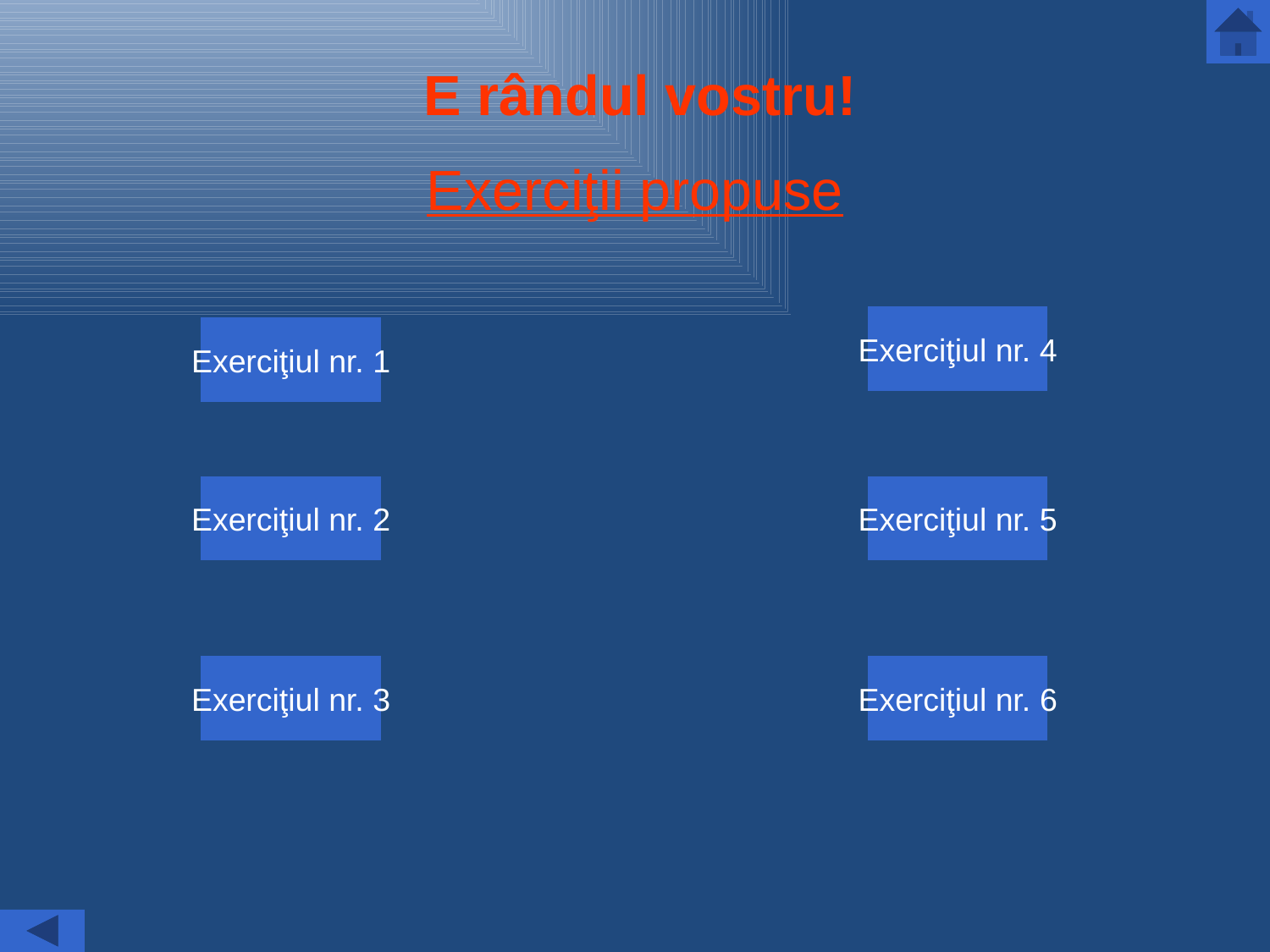

E rândul vostru!
Exerciţii propuse
Exerciţiul nr. 4
Exerciţiul nr. 1
Exerciţiul nr. 2
Exerciţiul nr. 5
Exerciţiul nr. 3
Exerciţiul nr. 6